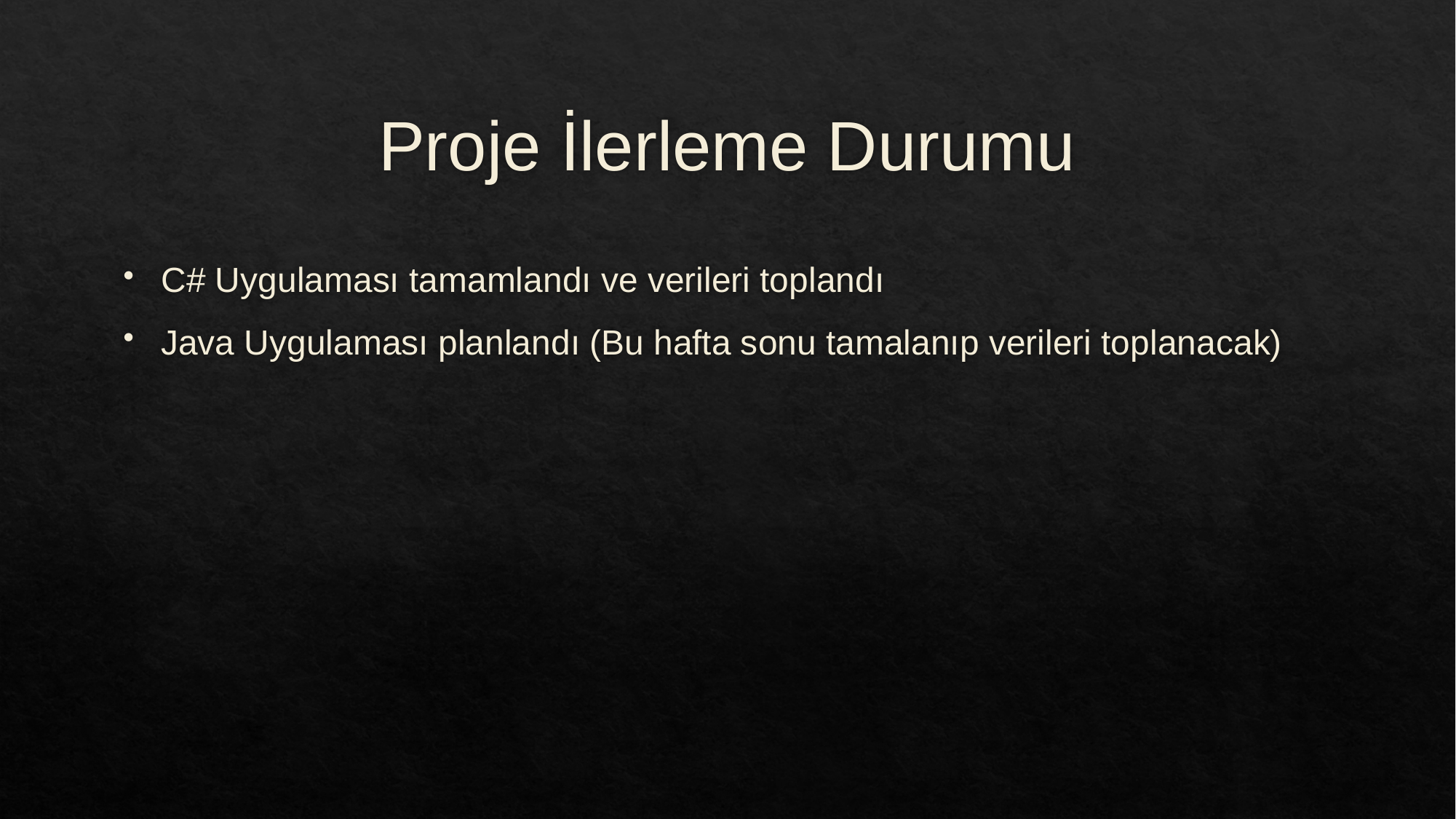

# Proje İlerleme Durumu
C# Uygulaması tamamlandı ve verileri toplandı
Java Uygulaması planlandı (Bu hafta sonu tamalanıp verileri toplanacak)